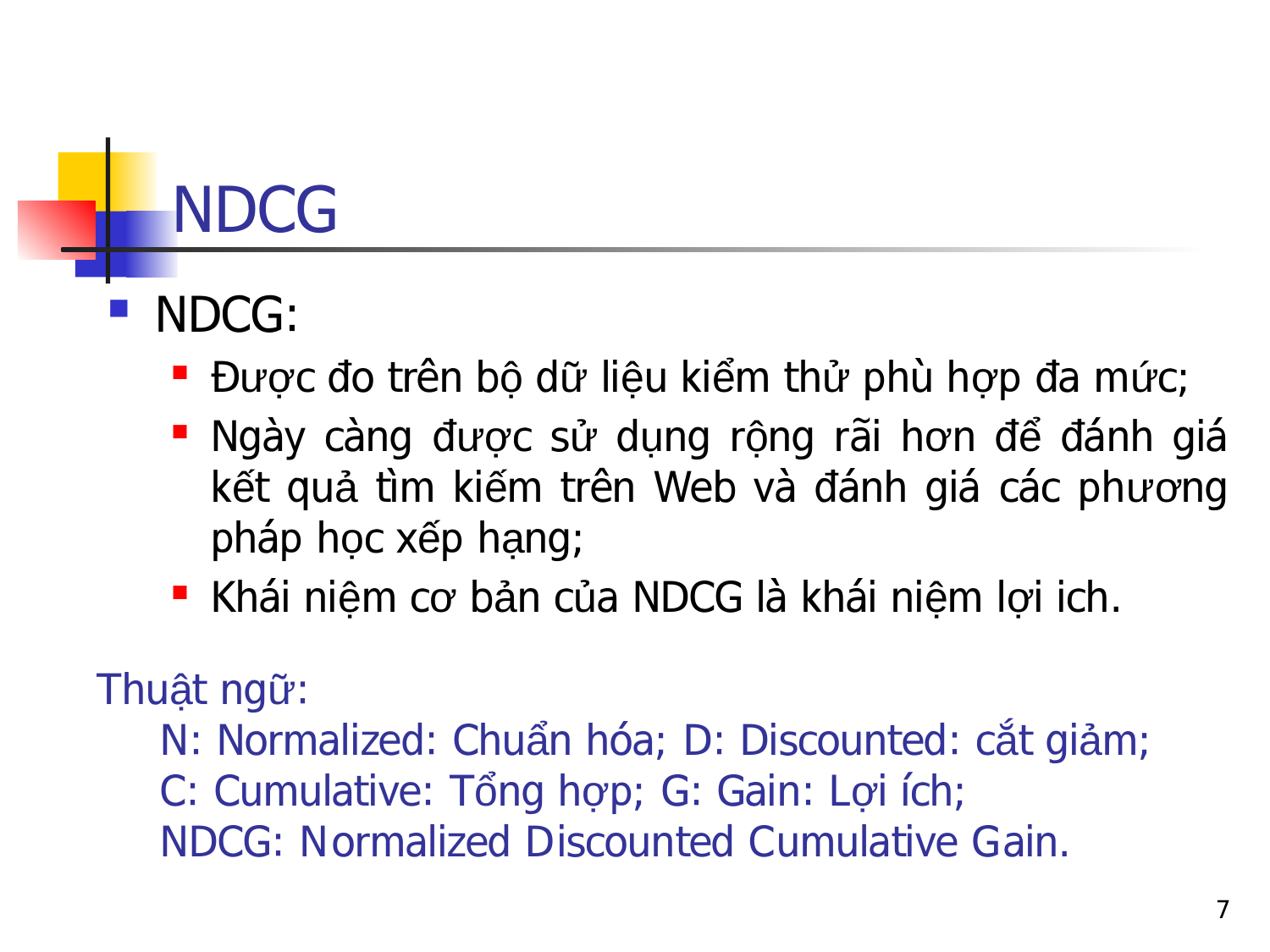

NDCG
NDCG:
Được đo trên bộ dữ liệu kiểm thử phù hợp đa mức;
Ngày càng được sử dụng rộng rãi hơn để đánh giá kết quả tìm kiếm trên Web và đánh giá các phương pháp học xếp hạng;
Khái niệm cơ bản của NDCG là khái niệm lợi ich.
Thuật ngữ:
N: Normalized: Chuẩn hóa; D: Discounted: cắt giảm;
C: Cumulative: Tổng hợp; G: Gain: Lợi ích;
NDCG: Normalized Discounted Cumulative Gain.
7